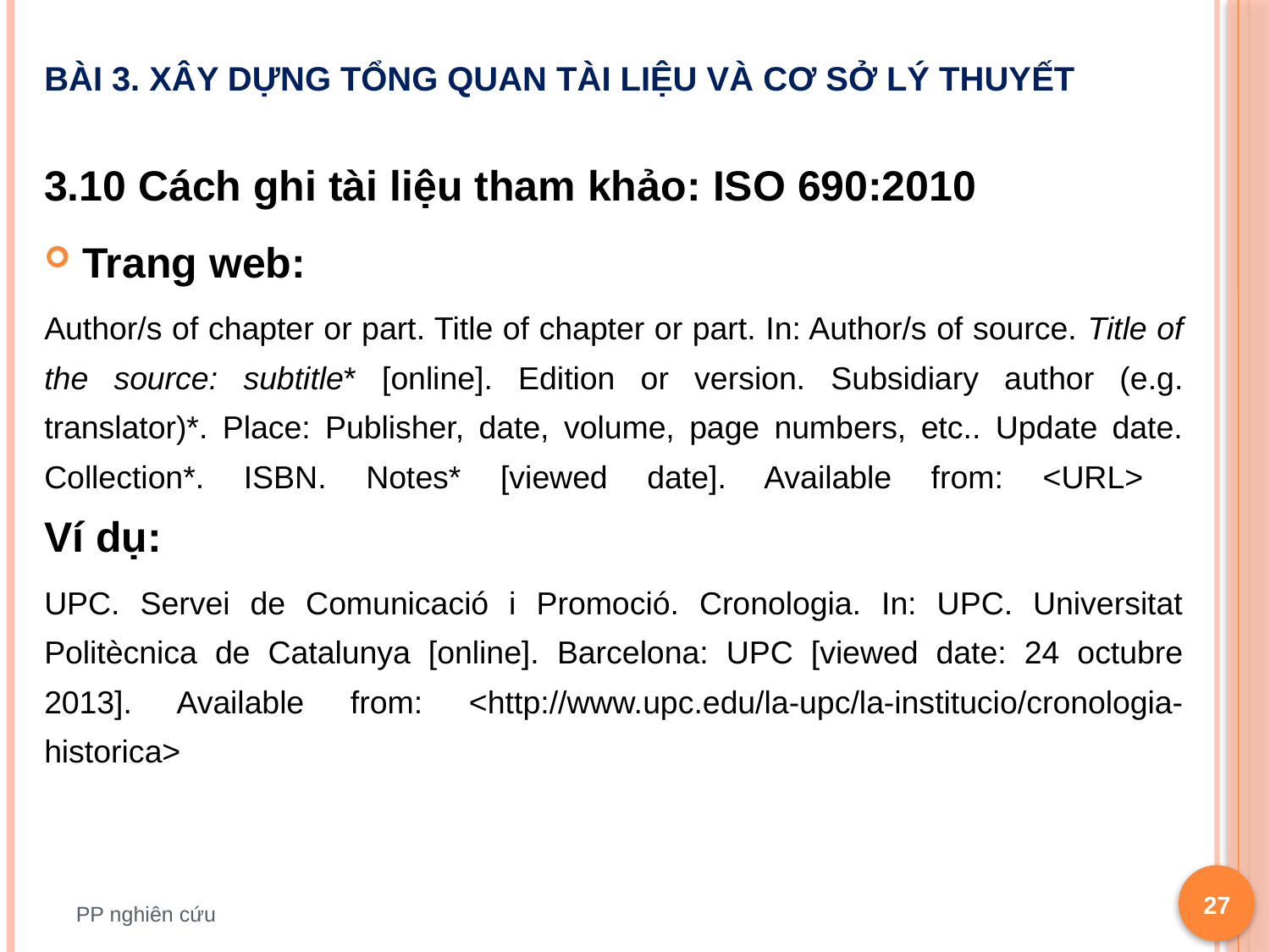

# Bài 3. Xây dựng tổng quan tài liệu và cơ sở lý thuyết
3.10 Cách ghi tài liệu tham khảo: ISO 690:2010
Trang web:
Author/s of chapter or part. Title of chapter or part. In: Author/s of source. Title of the source: subtitle* [online]. Edition or version. Subsidiary author (e.g. translator)*. Place: Publisher, date, volume, page numbers, etc.. Update date. Collection*. ISBN. Notes* [viewed date]. Available from: <URL>
Ví dụ:
UPC. Servei de Comunicació i Promoció. Cronologia. In: UPC. Universitat Politècnica de Catalunya [online]. Barcelona: UPC [viewed date: 24 octubre 2013]. Available from: <http://www.upc.edu/la-upc/la-institucio/cronologia-historica>

27
PP nghiên cứu